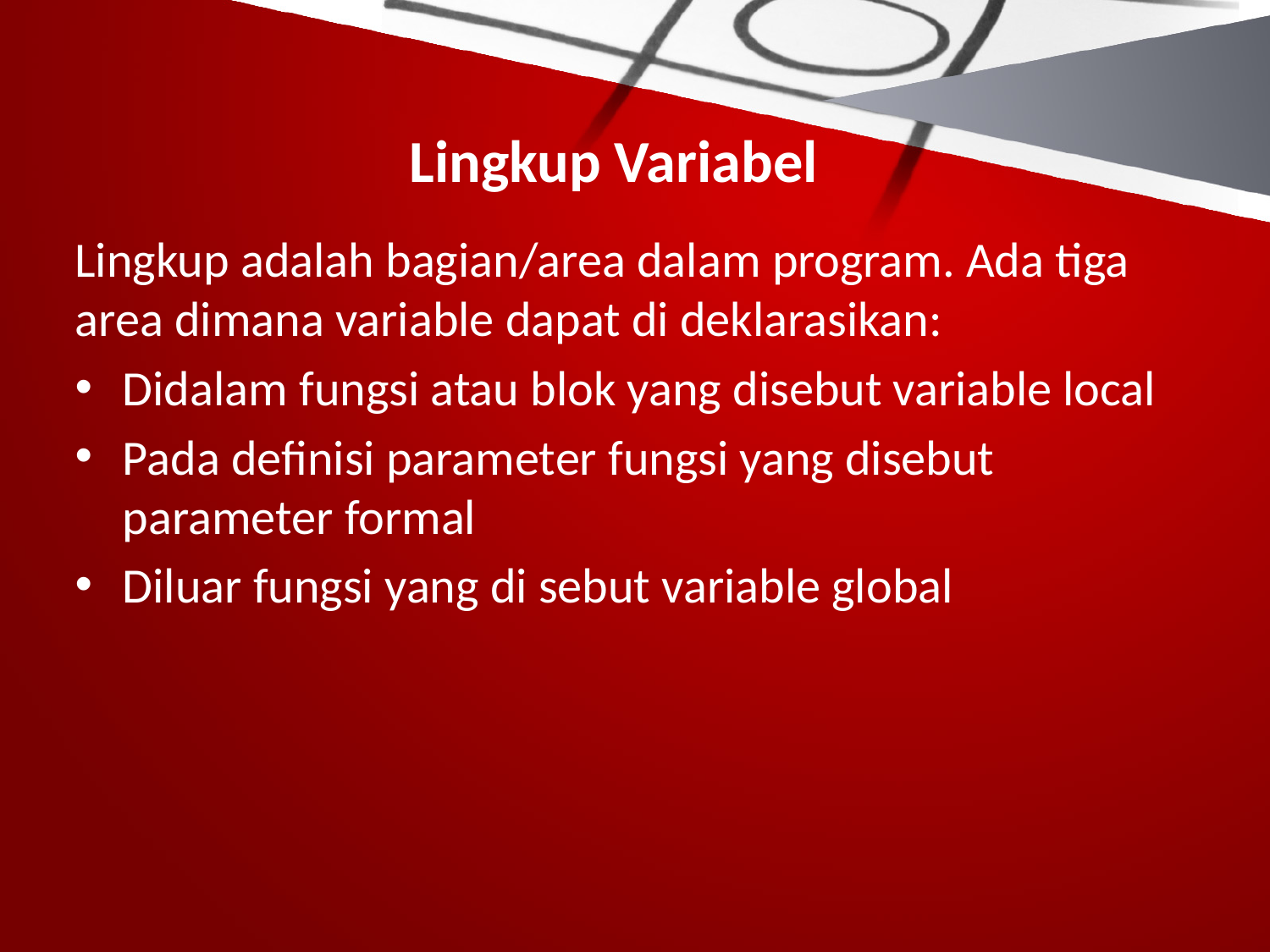

# Lingkup Variabel
Lingkup adalah bagian/area dalam program. Ada tiga area dimana variable dapat di deklarasikan:
Didalam fungsi atau blok yang disebut variable local
Pada definisi parameter fungsi yang disebut parameter formal
Diluar fungsi yang di sebut variable global